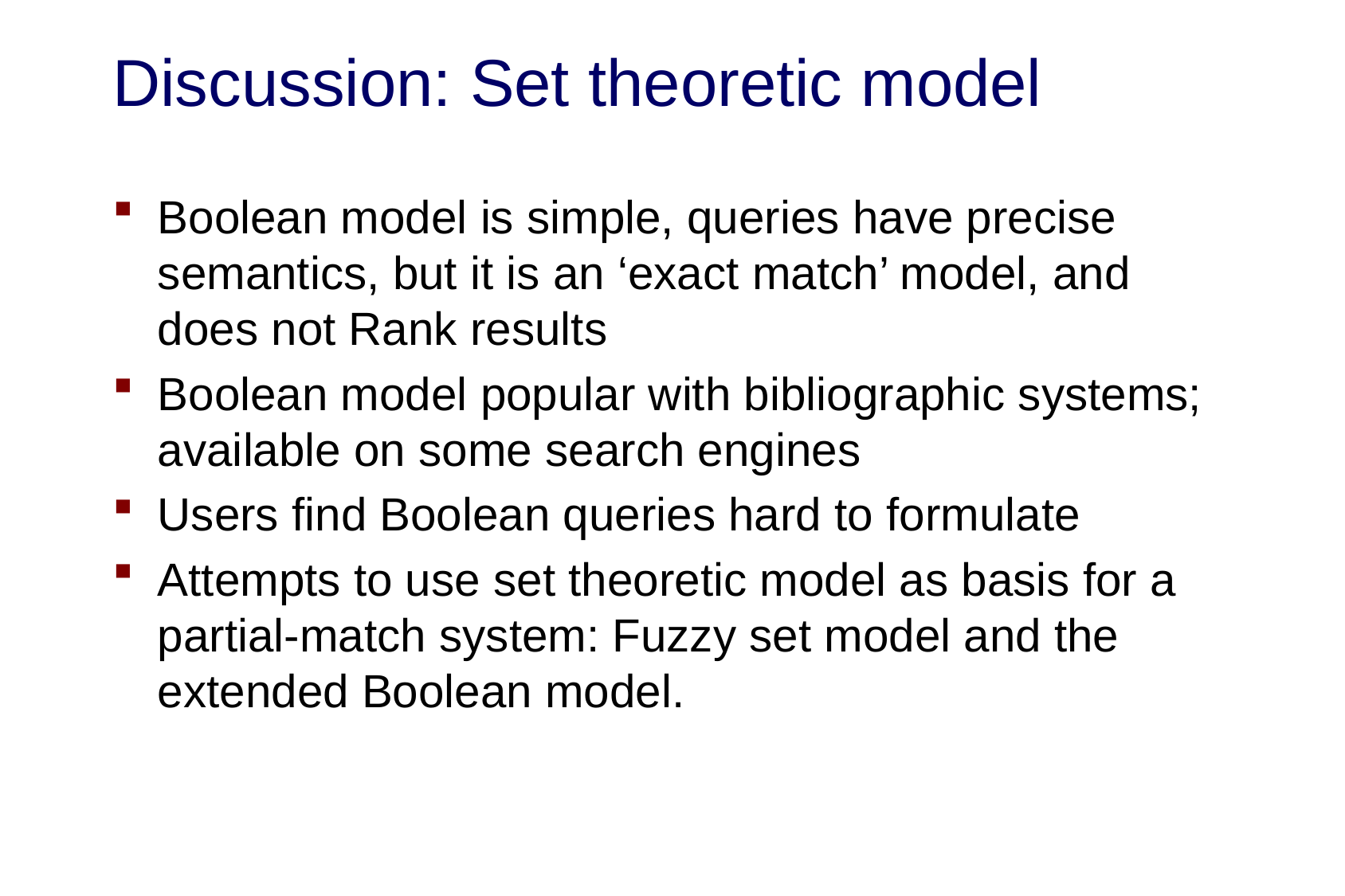

# Discussion: Set theoretic model
Boolean model is simple, queries have precise semantics, but it is an ‘exact match’ model, and does not Rank results
Boolean model popular with bibliographic systems; available on some search engines
Users find Boolean queries hard to formulate
Attempts to use set theoretic model as basis for a partial-match system: Fuzzy set model and the extended Boolean model.